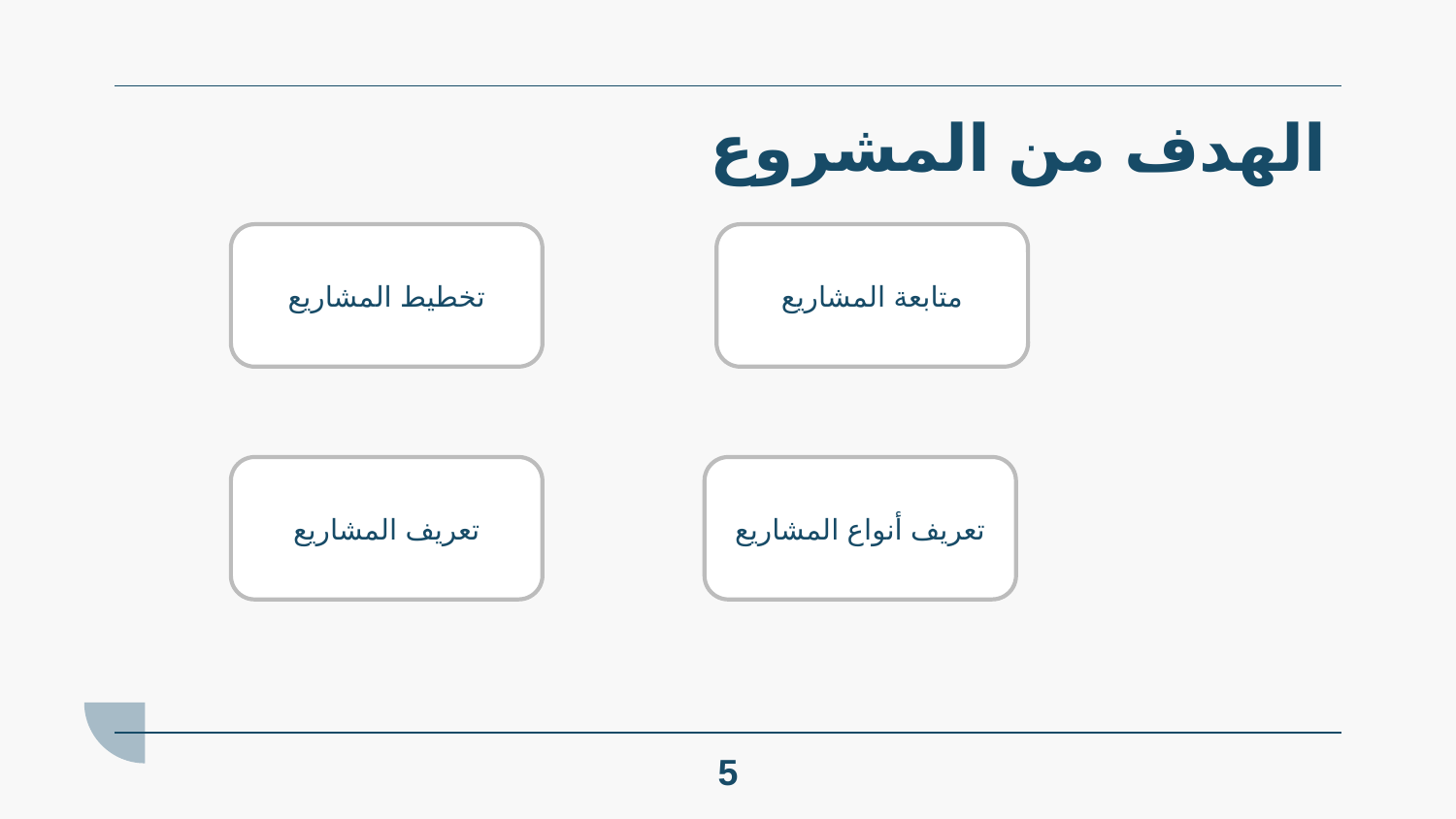

# الهدف من المشروع
تخطيط المشاريع
متابعة المشاريع
تعريف المشاريع
تعريف أنواع المشاريع
5